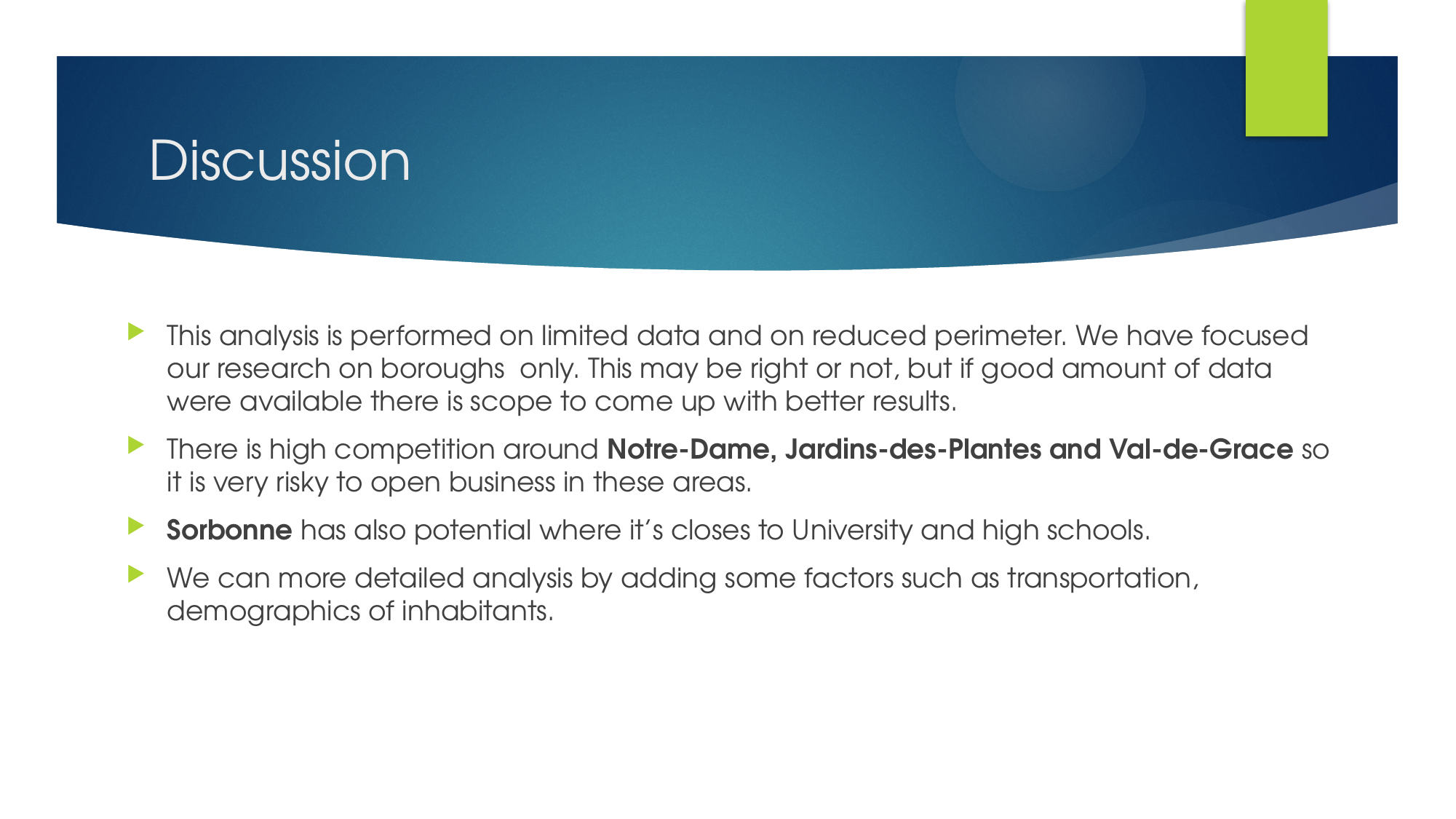

# Discussion
This analysis is performed on limited data and on reduced perimeter. We have focused our research on boroughs  only. This may be right or not, but if good amount of data were available there is scope to come up with better results.
There is high competition around Notre-Dame, Jardins-des-Plantes and Val-de-Grace so it is very risky to open business in these areas.
Sorbonne has also potential where it’s closes to University and high schools.
We can more detailed analysis by adding some factors such as transportation, demographics of inhabitants.